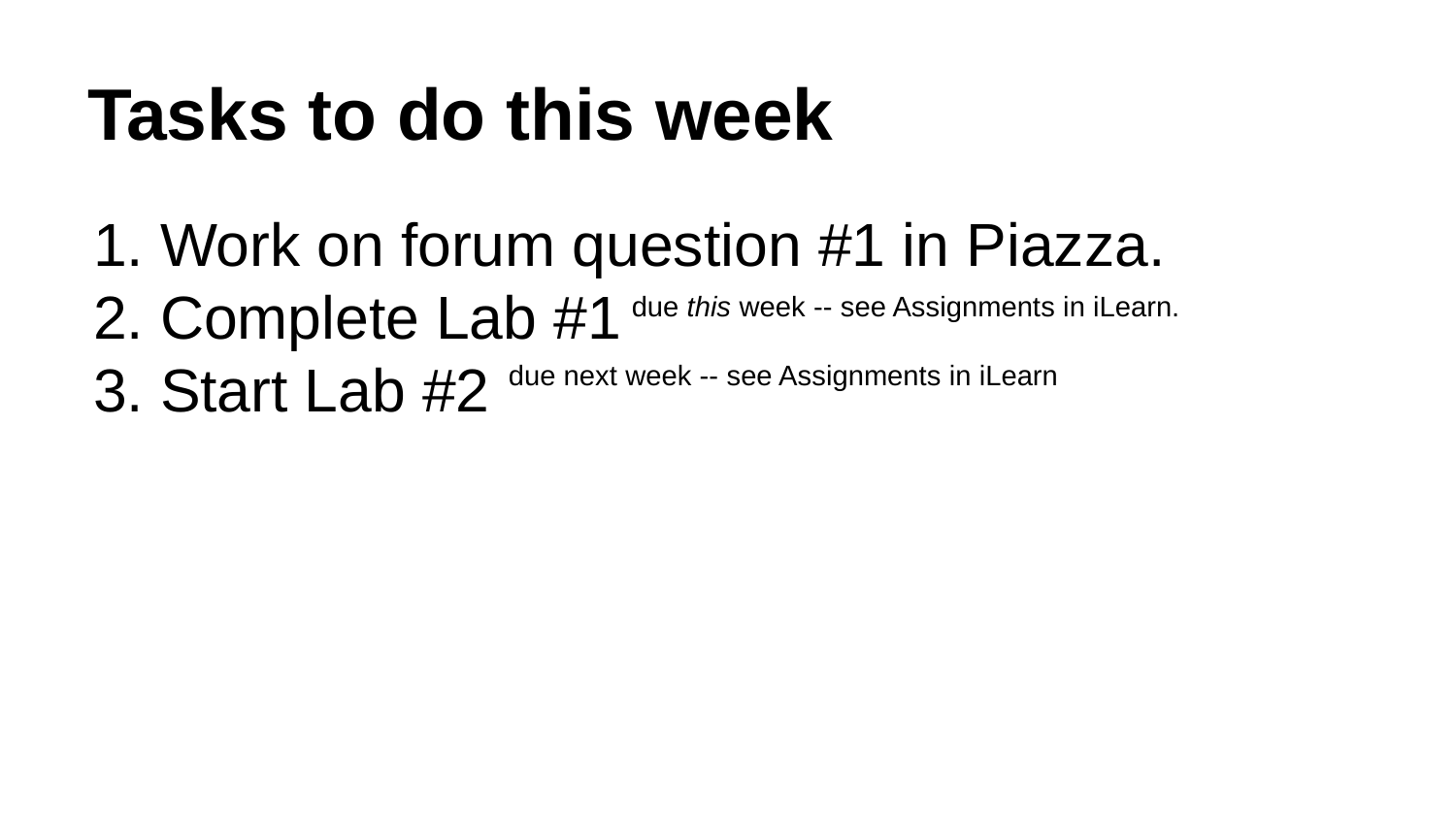

# Tasks to do this week
Work on forum question #1 in Piazza.
Complete Lab #1
Start Lab #2
due this week -- see Assignments in iLearn.
due next week -- see Assignments in iLearn